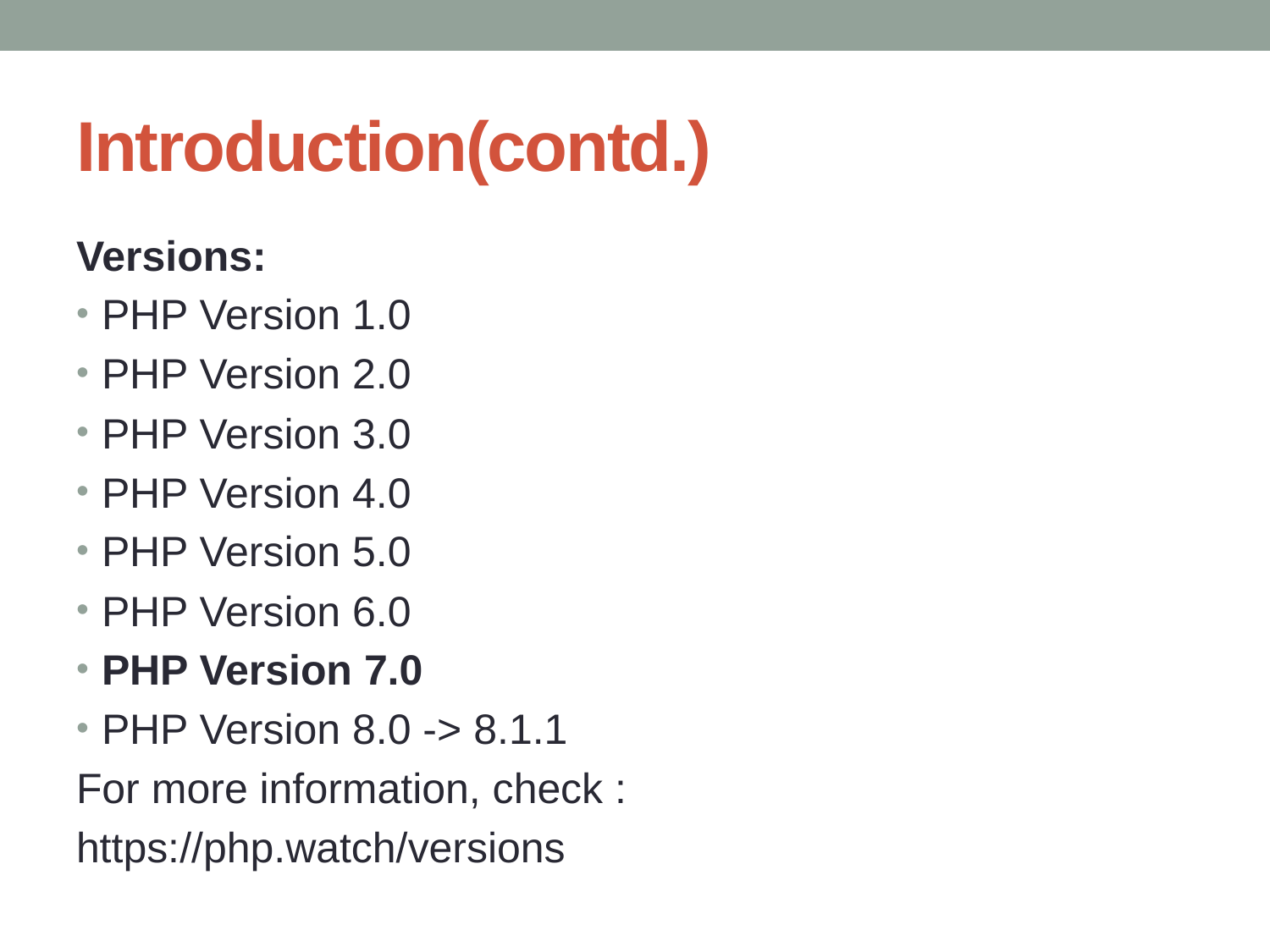

# Introduction(contd.)
Versions:
PHP Version 1.0
PHP Version 2.0
PHP Version 3.0
PHP Version 4.0
PHP Version 5.0
PHP Version 6.0
PHP Version 7.0
PHP Version 8.0 -> 8.1.1
For more information, check :
https://php.watch/versions